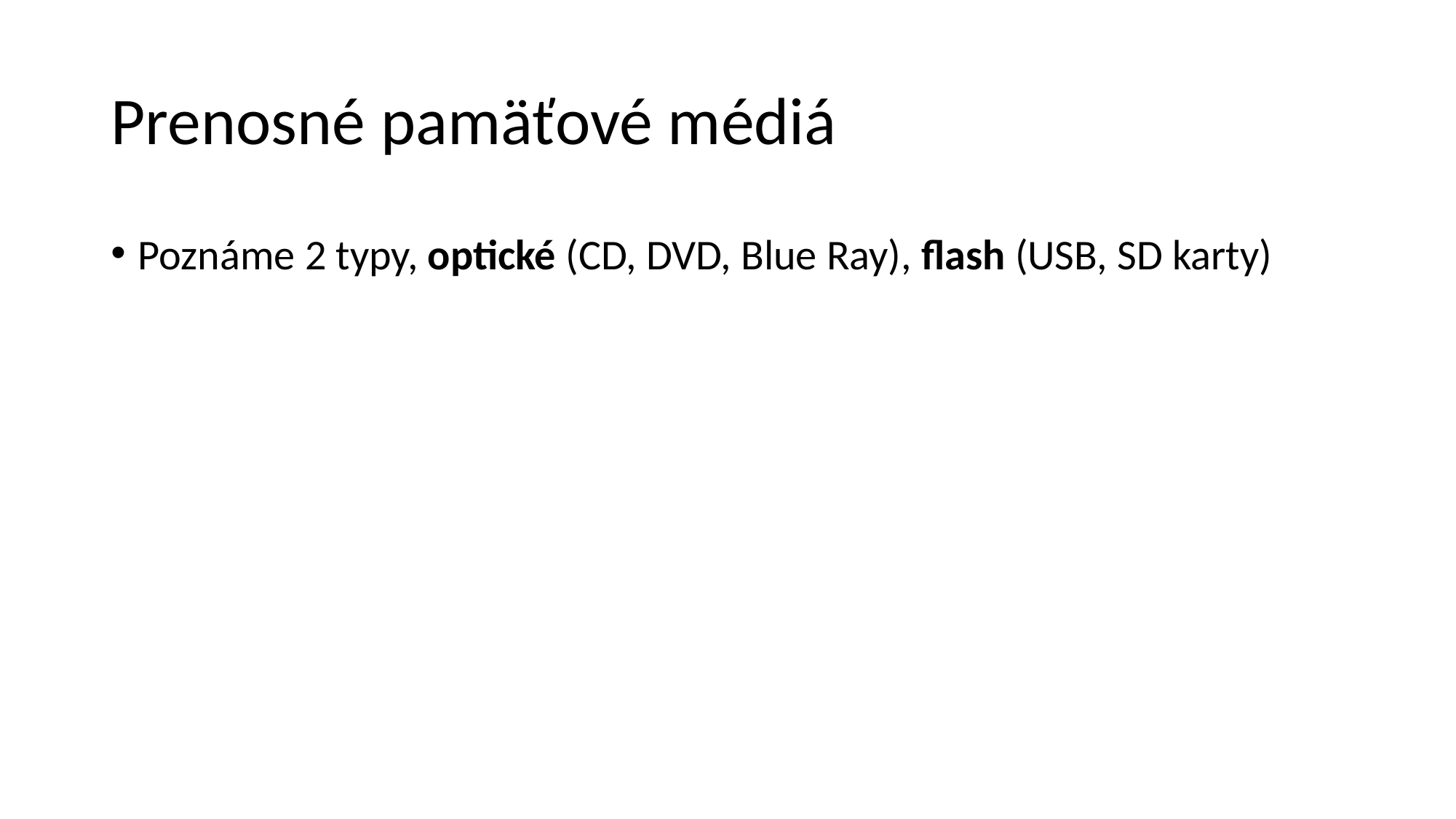

# Prenosné pamäťové médiá
Poznáme 2 typy, optické (CD, DVD, Blue Ray), flash (USB, SD karty)